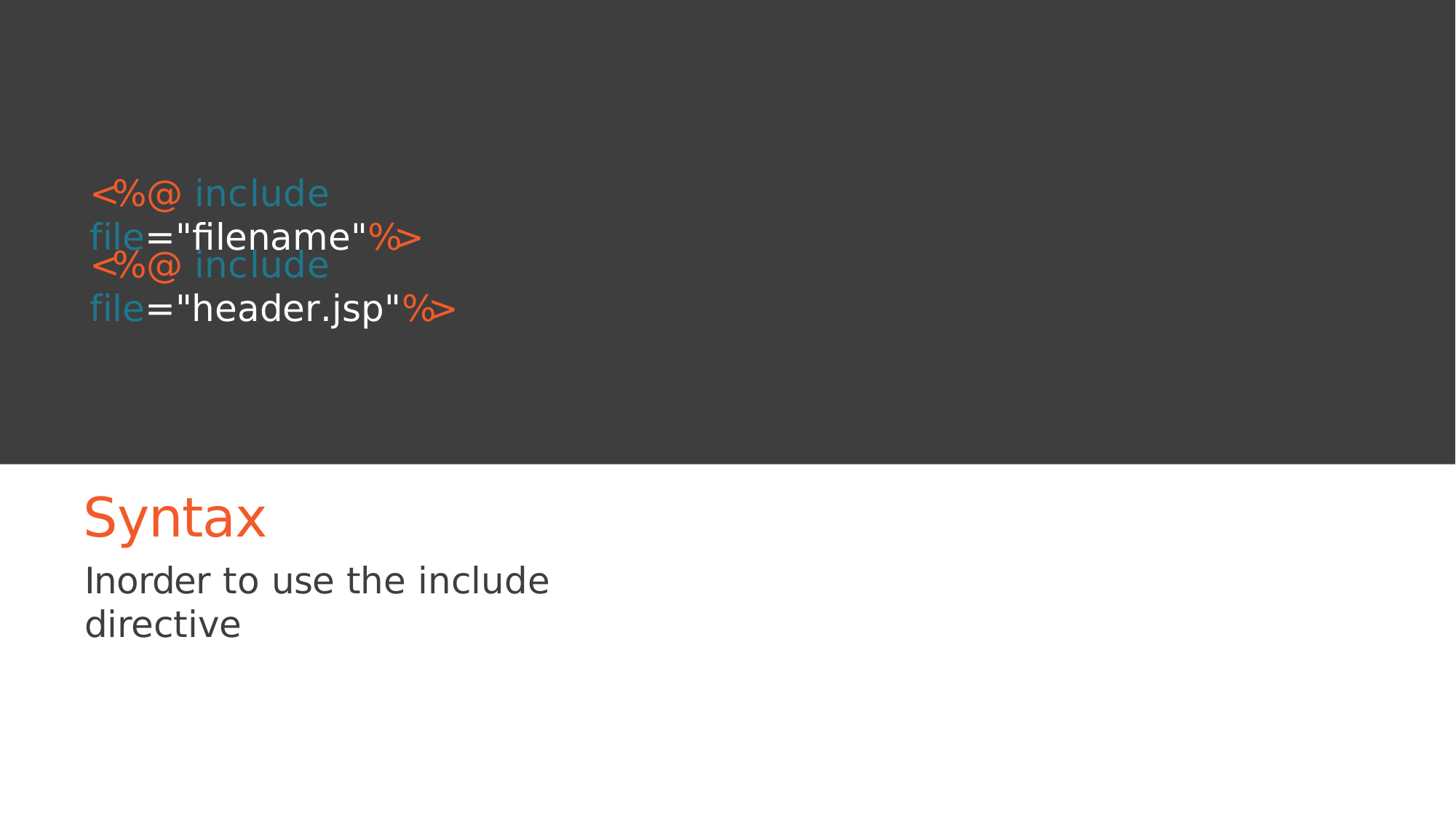

# <%@ include file="filename"%>
<%@ include file="header.jsp"%>
Syntax
Inorder to use the include directive
16